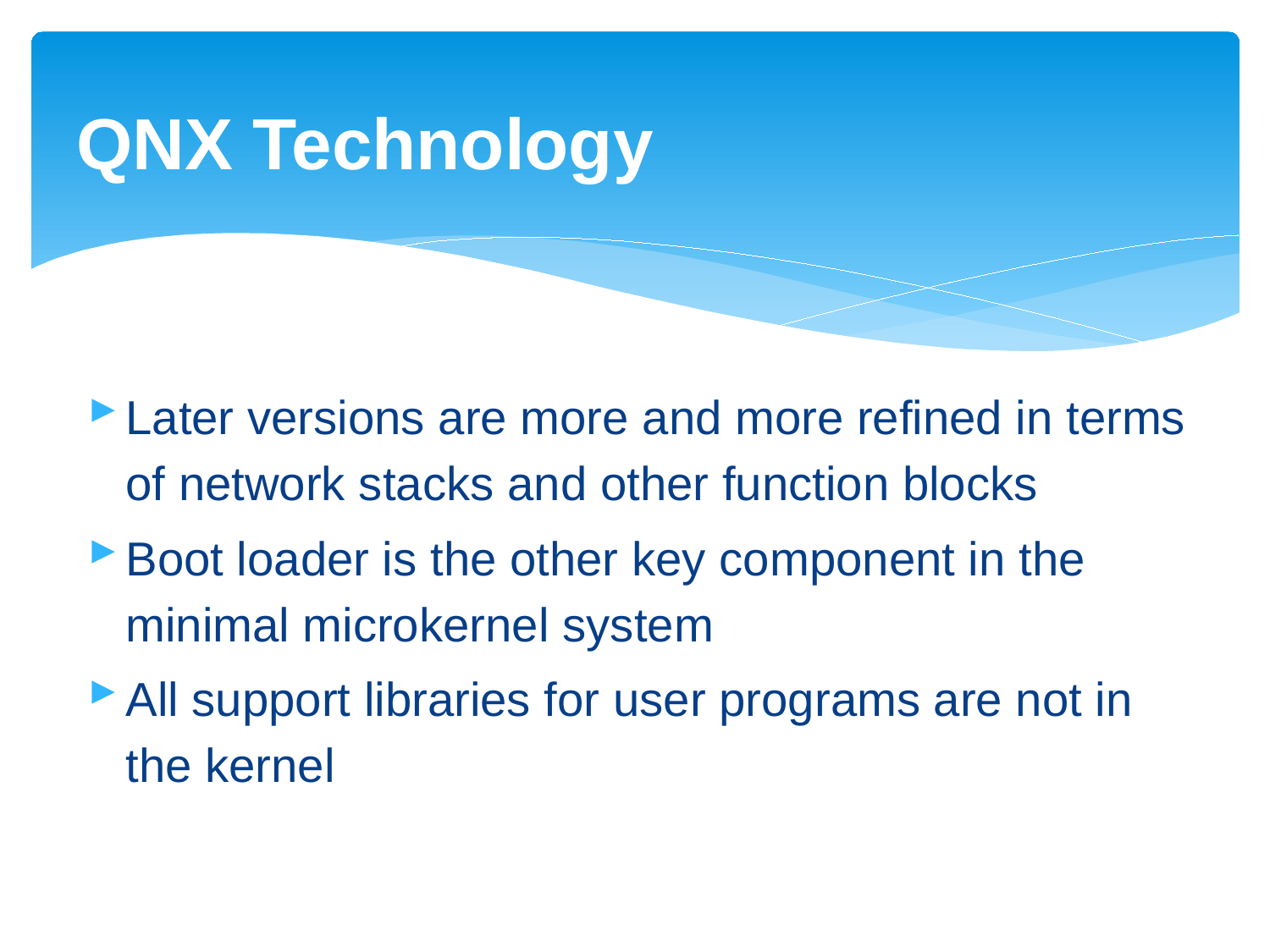

# QNX Technology
Later versions are more and more refined in terms of network stacks and other function blocks
Boot loader is the other key component in the minimal microkernel system
All support libraries for user programs are not in the kernel